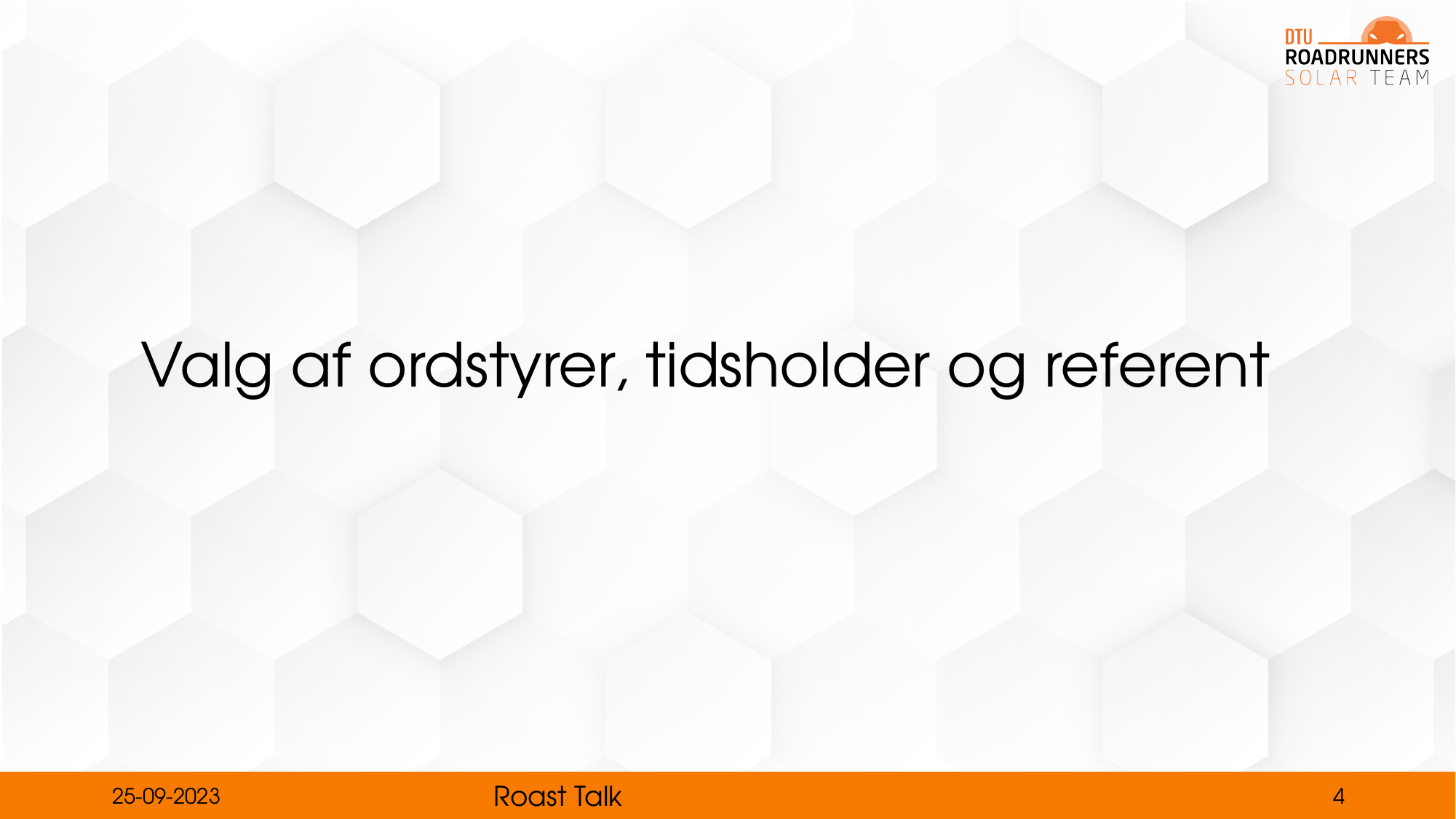

# Valg af ordstyrer, tidsholder og referent
4
25-09-2023
Roast Talk